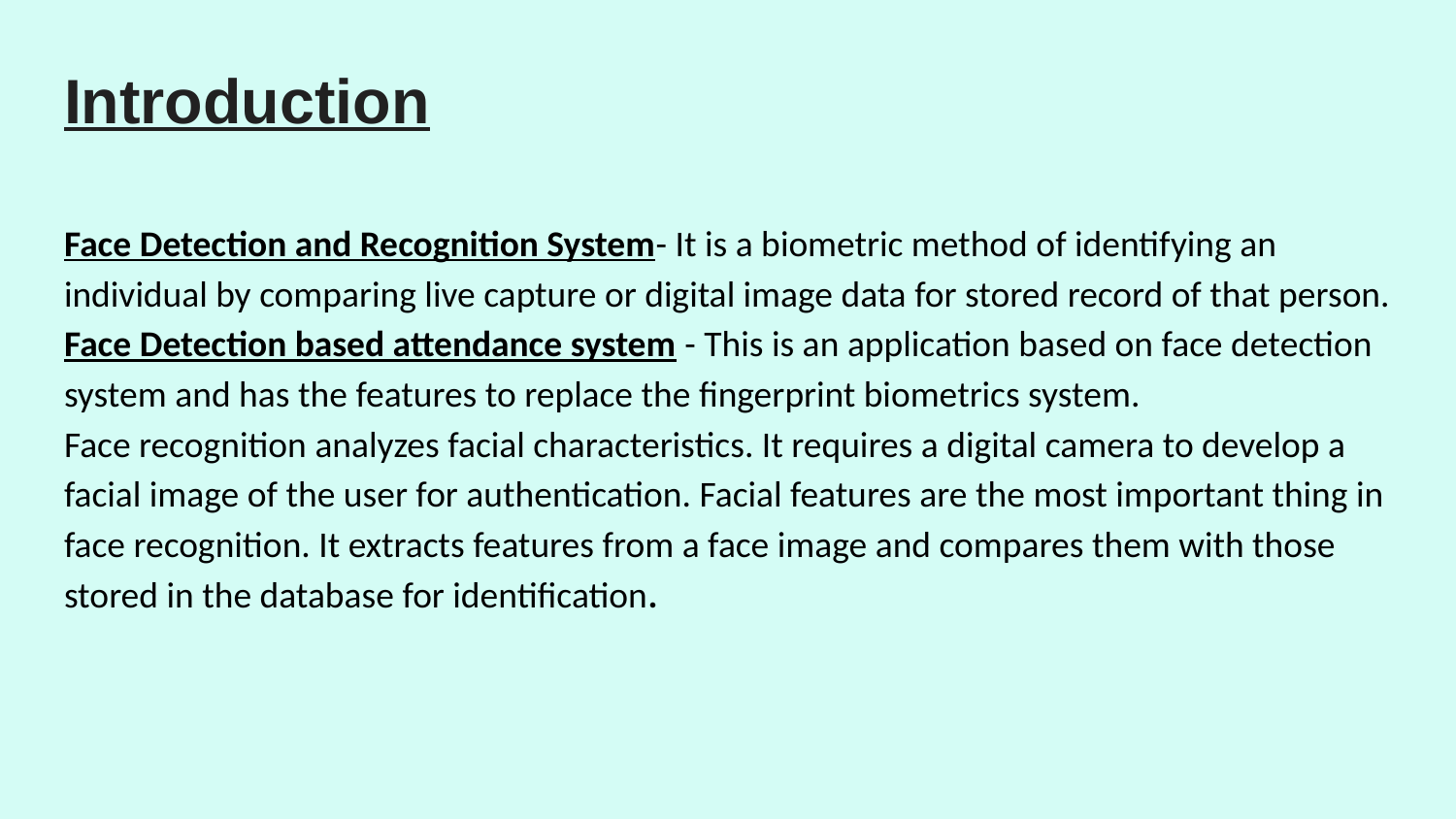

# Introduction
Face Detection and Recognition System- It is a biometric method of identifying an individual by comparing live capture or digital image data for stored record of that person.
Face Detection based attendance system - This is an application based on face detection system and has the features to replace the fingerprint biometrics system.
Face recognition analyzes facial characteristics. It requires a digital camera to develop a facial image of the user for authentication. Facial features are the most important thing in face recognition. It extracts features from a face image and compares them with those stored in the database for identification.